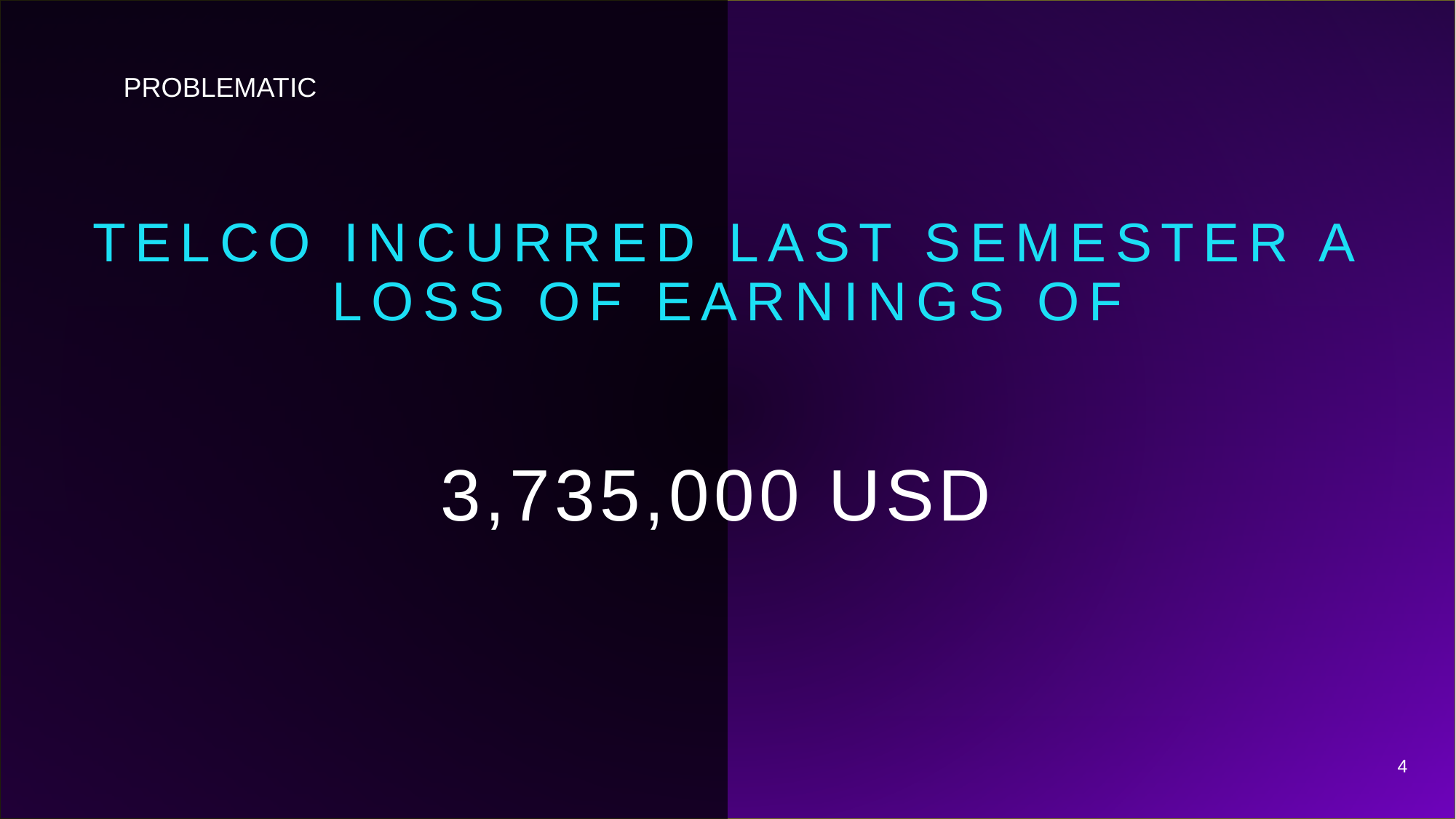

PROBLEMATIC

Telco incurred last semester a loss of earnings of

# 3,735,000 usd
4